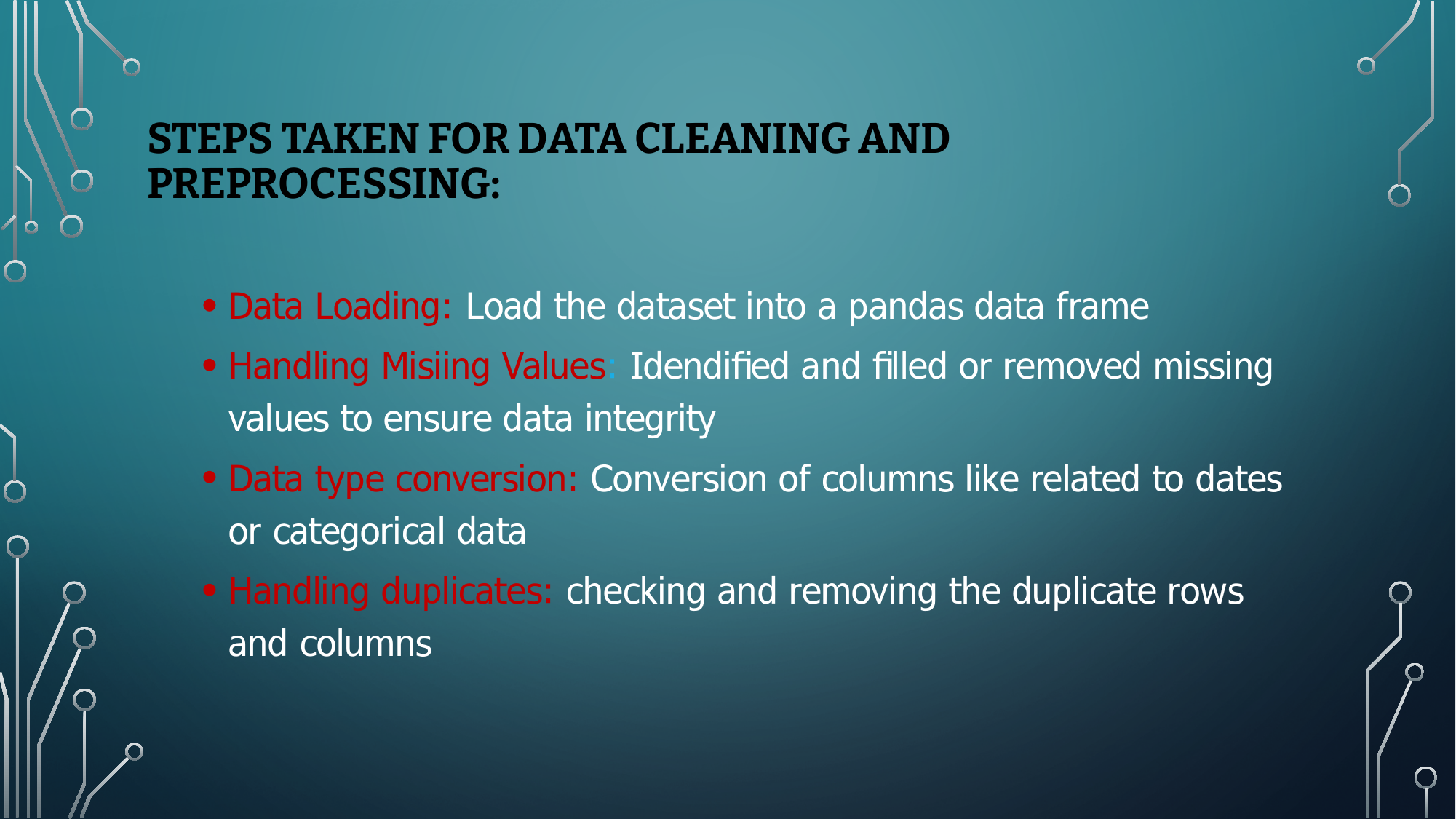

# Steps taken for data cleaning and preprocessing:
Data Loading: Load the dataset into a pandas data frame
Handling Misiing Values: Idendified and filled or removed missing values to ensure data integrity
Data type conversion: Conversion of columns like related to dates or categorical data
Handling duplicates: checking and removing the duplicate rows and columns